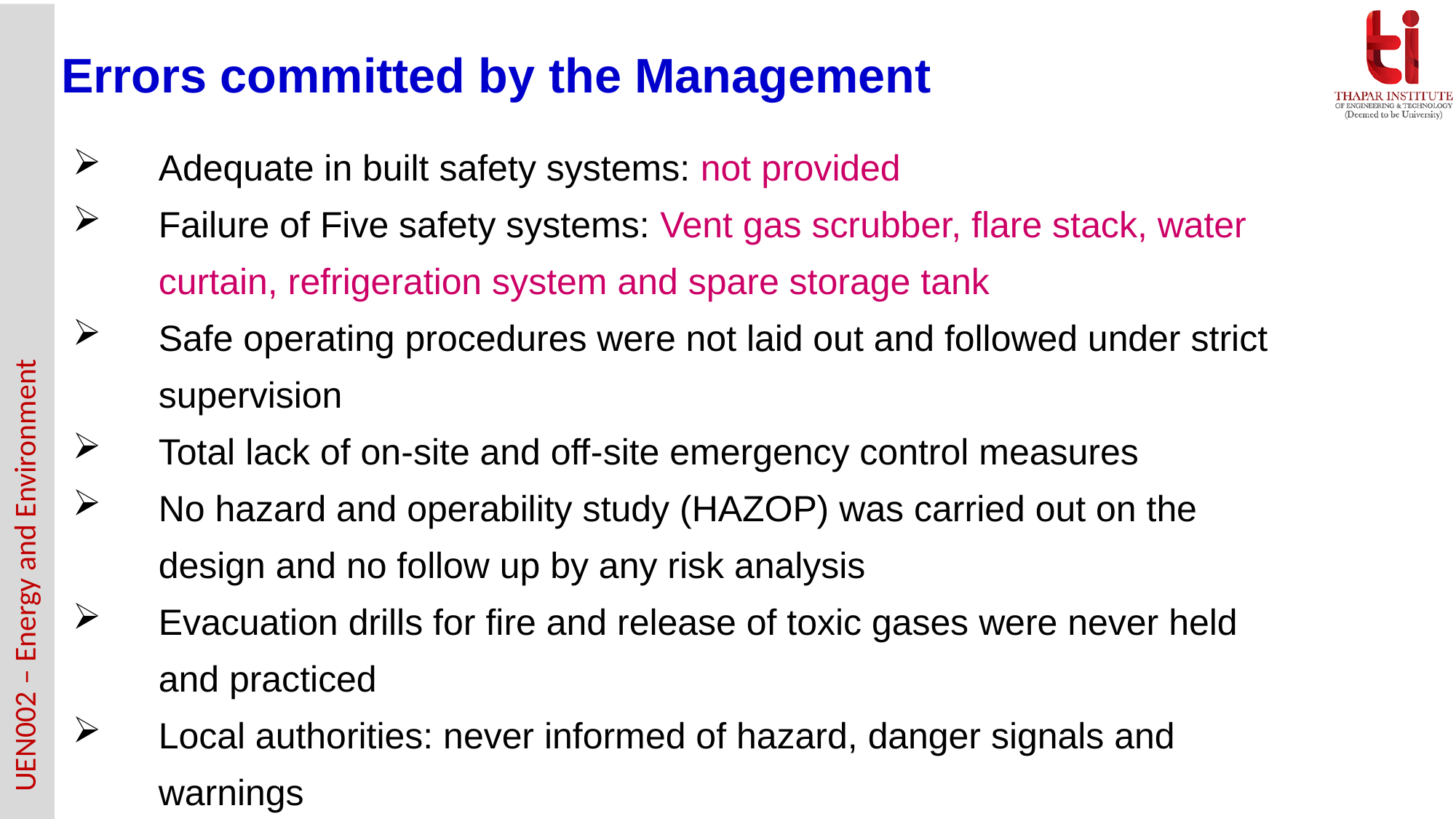

Errors committed by the Management
Adequate in built safety systems: not provided
Failure of Five safety systems: Vent gas scrubber, flare stack, water curtain, refrigeration system and spare storage tank
Safe operating procedures were not laid out and followed under strict supervision
Total lack of on-site and off-site emergency control measures
No hazard and operability study (HAZOP) was carried out on the design and no follow up by any risk analysis
Evacuation drills for fire and release of toxic gases were never held and practiced
Local authorities: never informed of hazard, danger signals and warnings